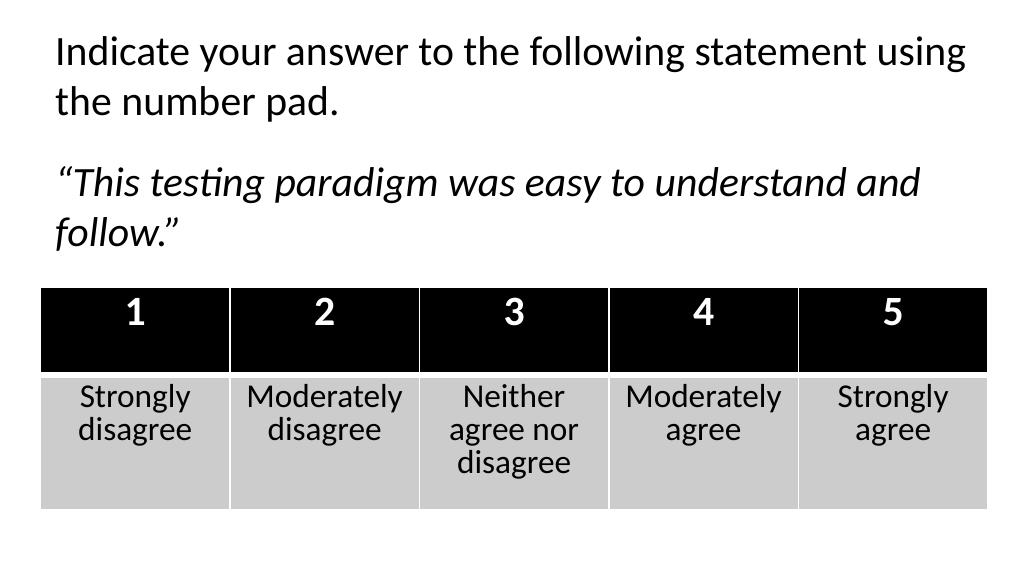

Indicate your answer to the following statement using the number pad.

“This testing paradigm was easy to understand and follow.”
| 1 | 2 | 3 | 4 | 5 |
| --- | --- | --- | --- | --- |
| Strongly disagree | Moderately disagree | Neither agree nor disagree | Moderately agree | Strongly agree |